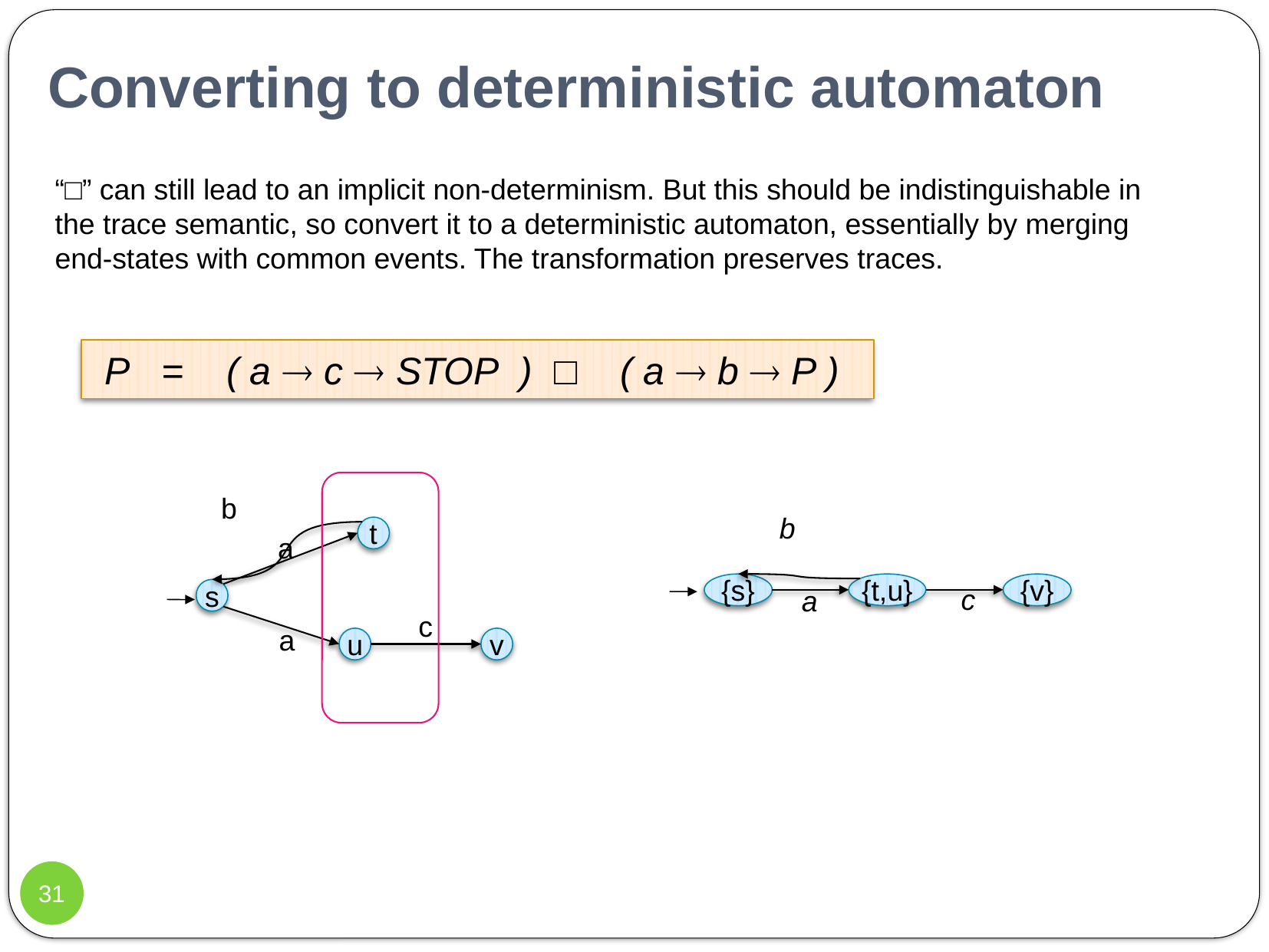

# Converting to deterministic automaton
“□” can still lead to an implicit non-determinism. But this should be indistinguishable in the trace semantic, so convert it to a deterministic automaton, essentially by merging end-states with common events. The transformation preserves traces.
 P   =    ( a → c → STOP  )  □    ( a → b → P )

b
b
{s}
{t,u}
{v}
c
a

t
a
s

c
a
u
v
31